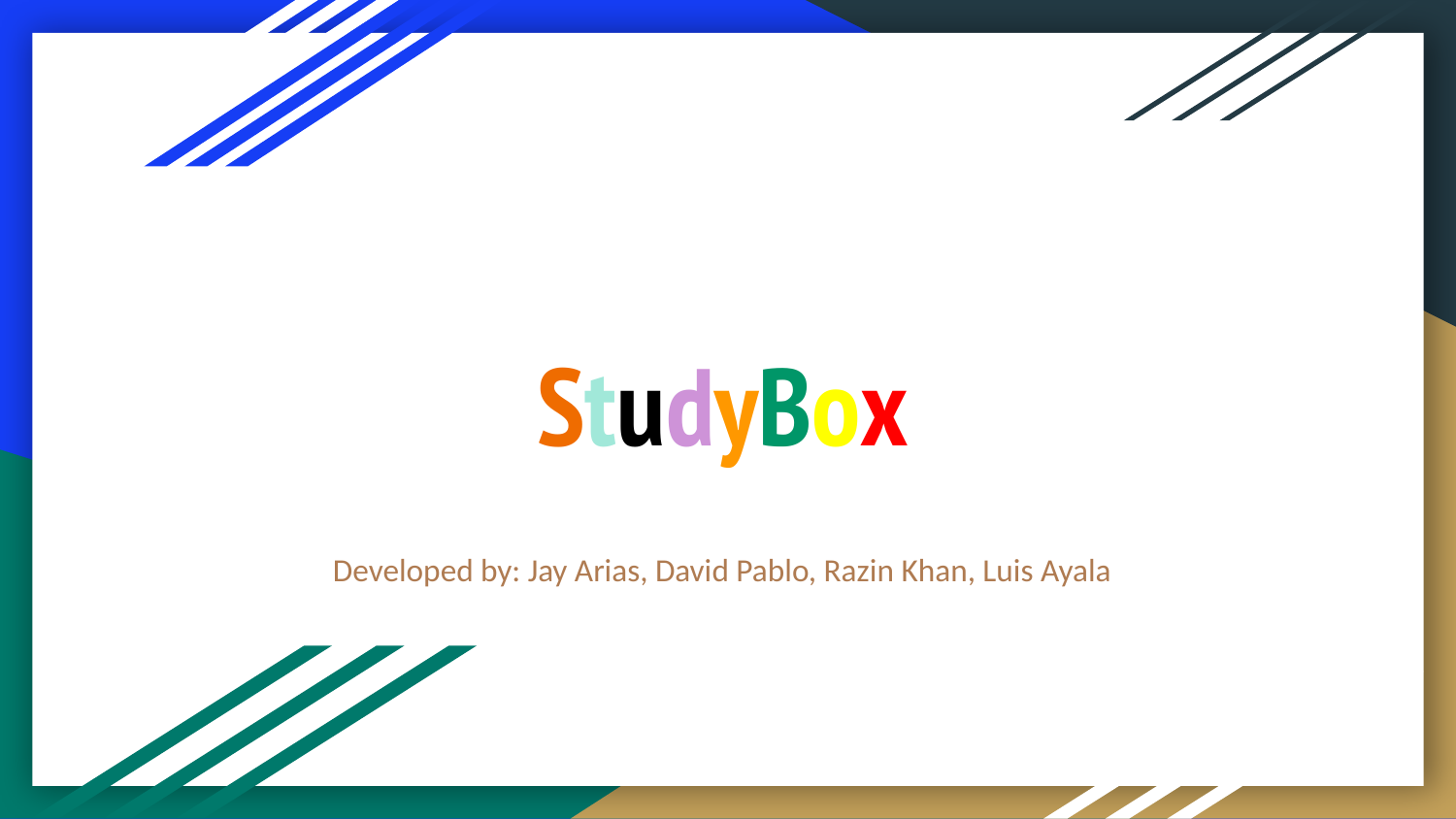

# StudyBox
Developed by: Jay Arias, David Pablo, Razin Khan, Luis Ayala